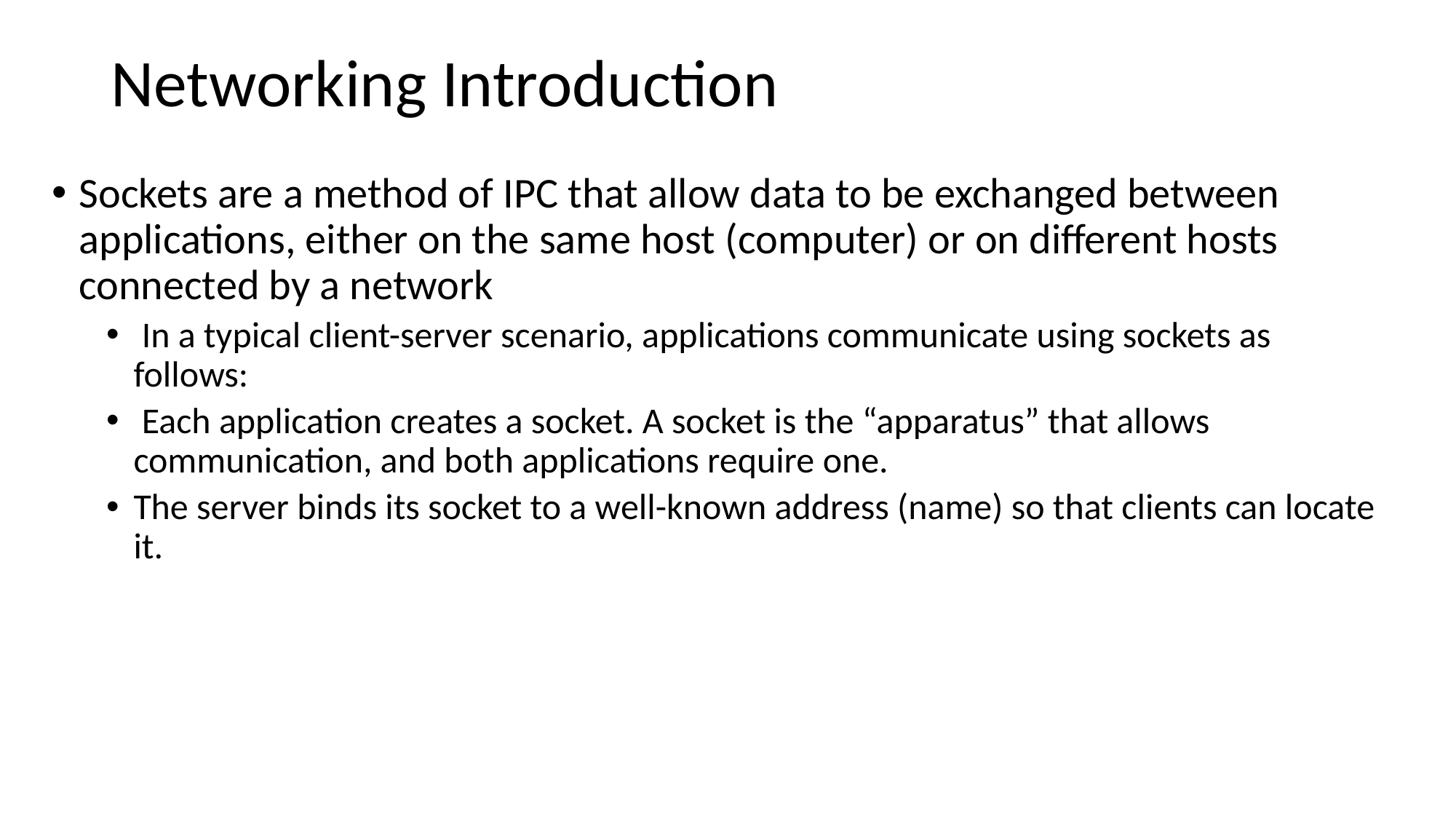

# Networking Introduction
Sockets are a method of IPC that allow data to be exchanged between applications, either on the same host (computer) or on different hosts connected by a network
 In a typical client-server scenario, applications communicate using sockets as follows:
 Each application creates a socket. A socket is the “apparatus” that allows communication, and both applications require one.
The server binds its socket to a well-known address (name) so that clients can locate it.